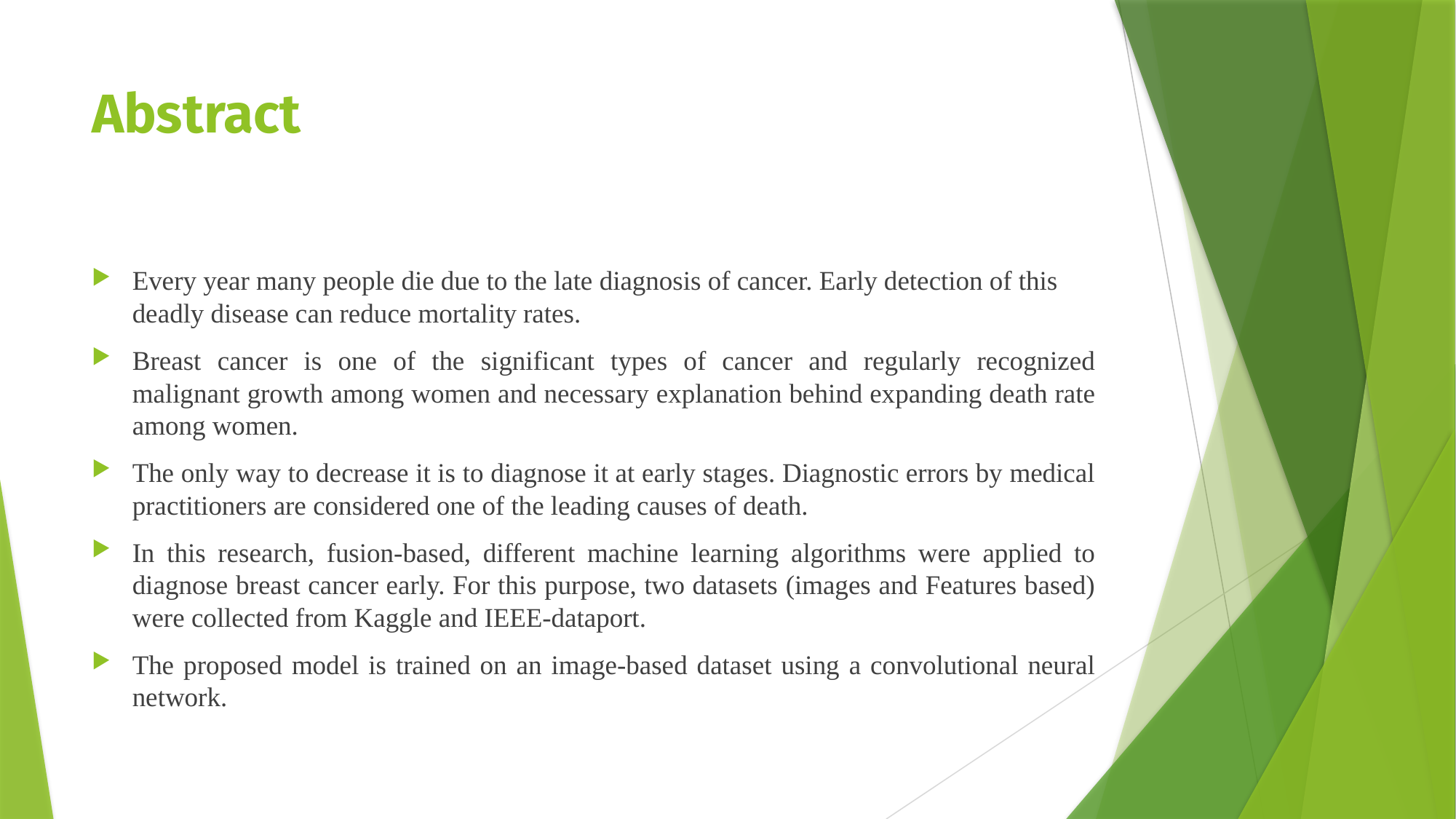

# Abstract
Every year many people die due to the late diagnosis of cancer. Early detection of this deadly disease can reduce mortality rates.
Breast cancer is one of the significant types of cancer and regularly recognized malignant growth among women and necessary explanation behind expanding death rate among women.
The only way to decrease it is to diagnose it at early stages. Diagnostic errors by medical practitioners are considered one of the leading causes of death.
In this research, fusion-based, different machine learning algorithms were applied to diagnose breast cancer early. For this purpose, two datasets (images and Features based) were collected from Kaggle and IEEE-dataport.
The proposed model is trained on an image-based dataset using a convolutional neural network.